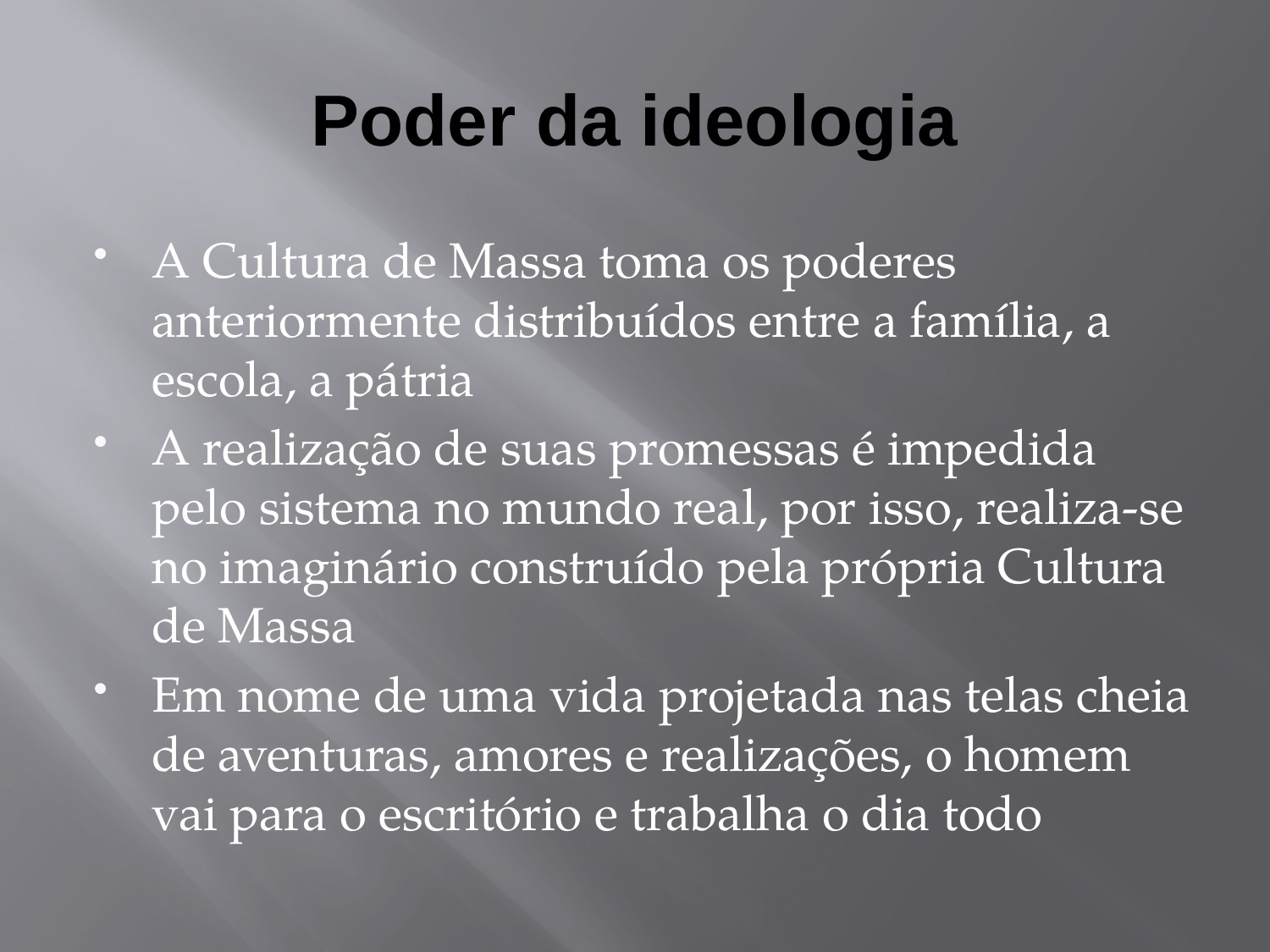

# Poder da ideologia
A Cultura de Massa toma os poderes anteriormente distribuídos entre a família, a escola, a pátria
A realização de suas promessas é impedida pelo sistema no mundo real, por isso, realiza-se no imaginário construído pela própria Cultura de Massa
Em nome de uma vida projetada nas telas cheia de aventuras, amores e realizações, o homem vai para o escritório e trabalha o dia todo